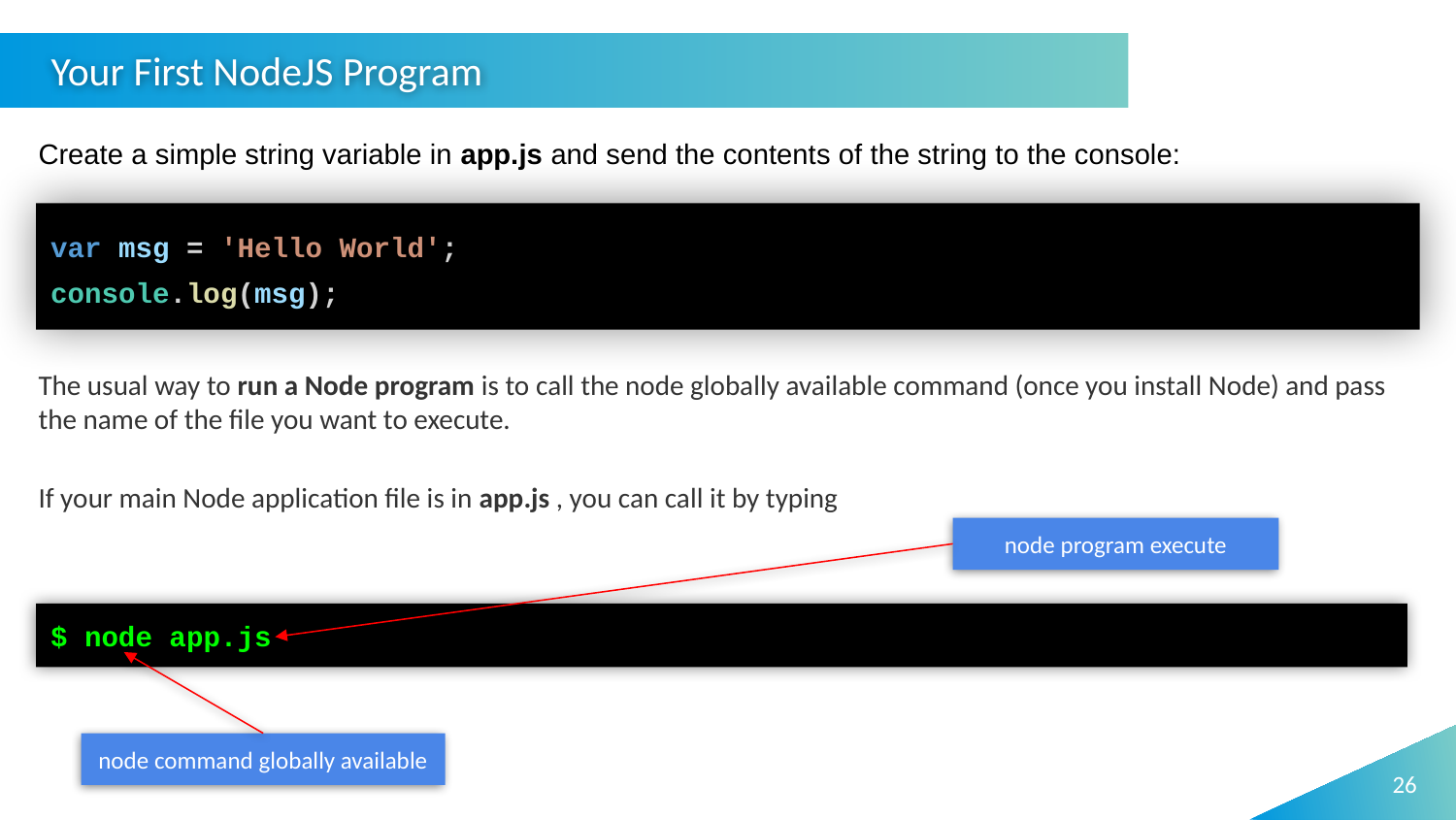

Your First NodeJS Program
Create a simple string variable in app.js and send the contents of the string to the console:
var msg = 'Hello World';
console.log(msg);
The usual way to run a Node program is to call the node globally available command (once you install Node) and pass the name of the file you want to execute.

If your main Node application file is in app.js , you can call it by typing
node program execute
$ node app.js

node command globally available
26